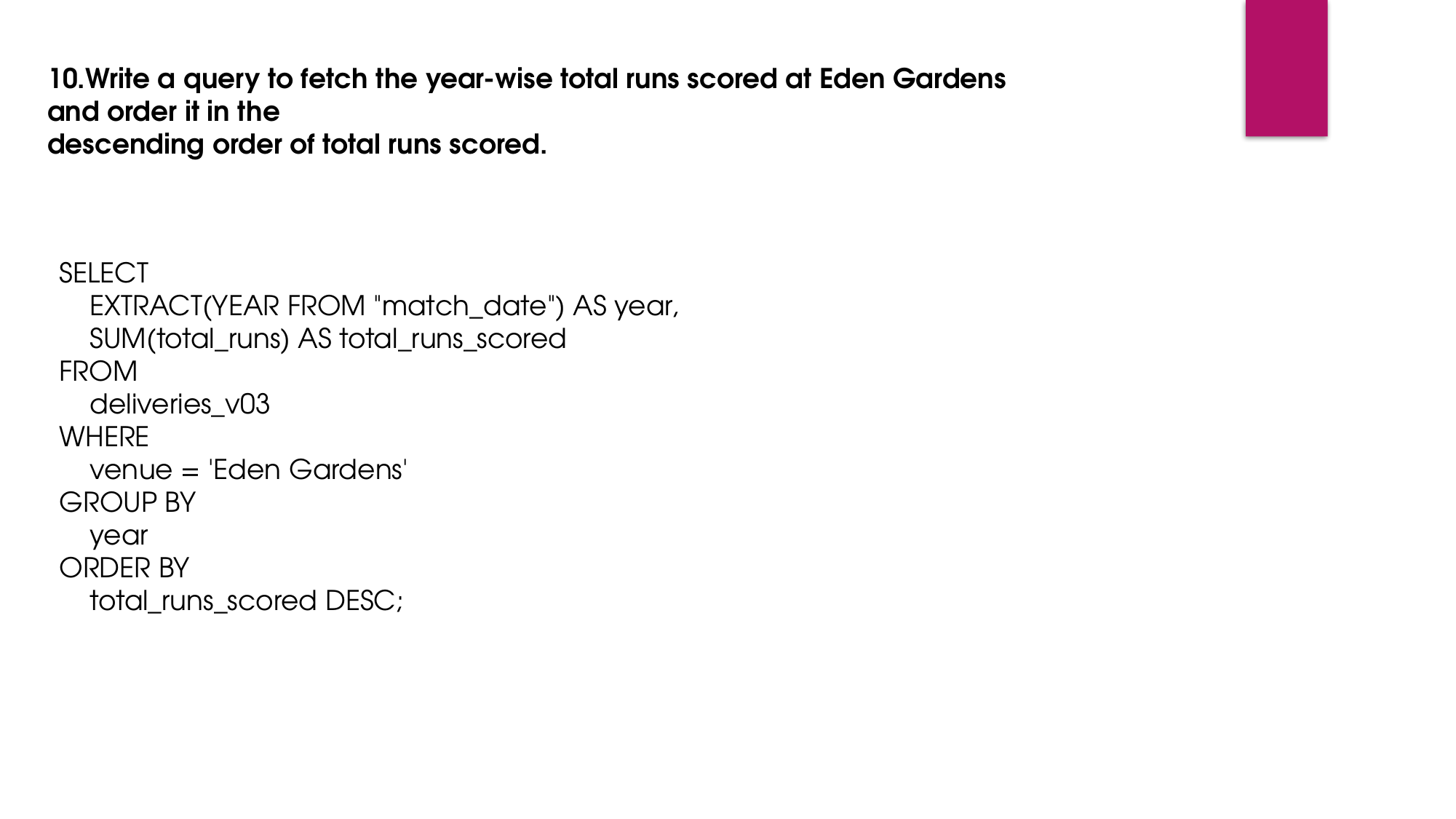

10.Write a query to fetch the year-wise total runs scored at Eden Gardens and order it in the
descending order of total runs scored.
SELECT
    EXTRACT(YEAR FROM "match_date") AS year,
    SUM(total_runs) AS total_runs_scored
FROM
    deliveries_v03
WHERE
    venue = 'Eden Gardens'
GROUP BY
    year
ORDER BY
    total_runs_scored DESC;